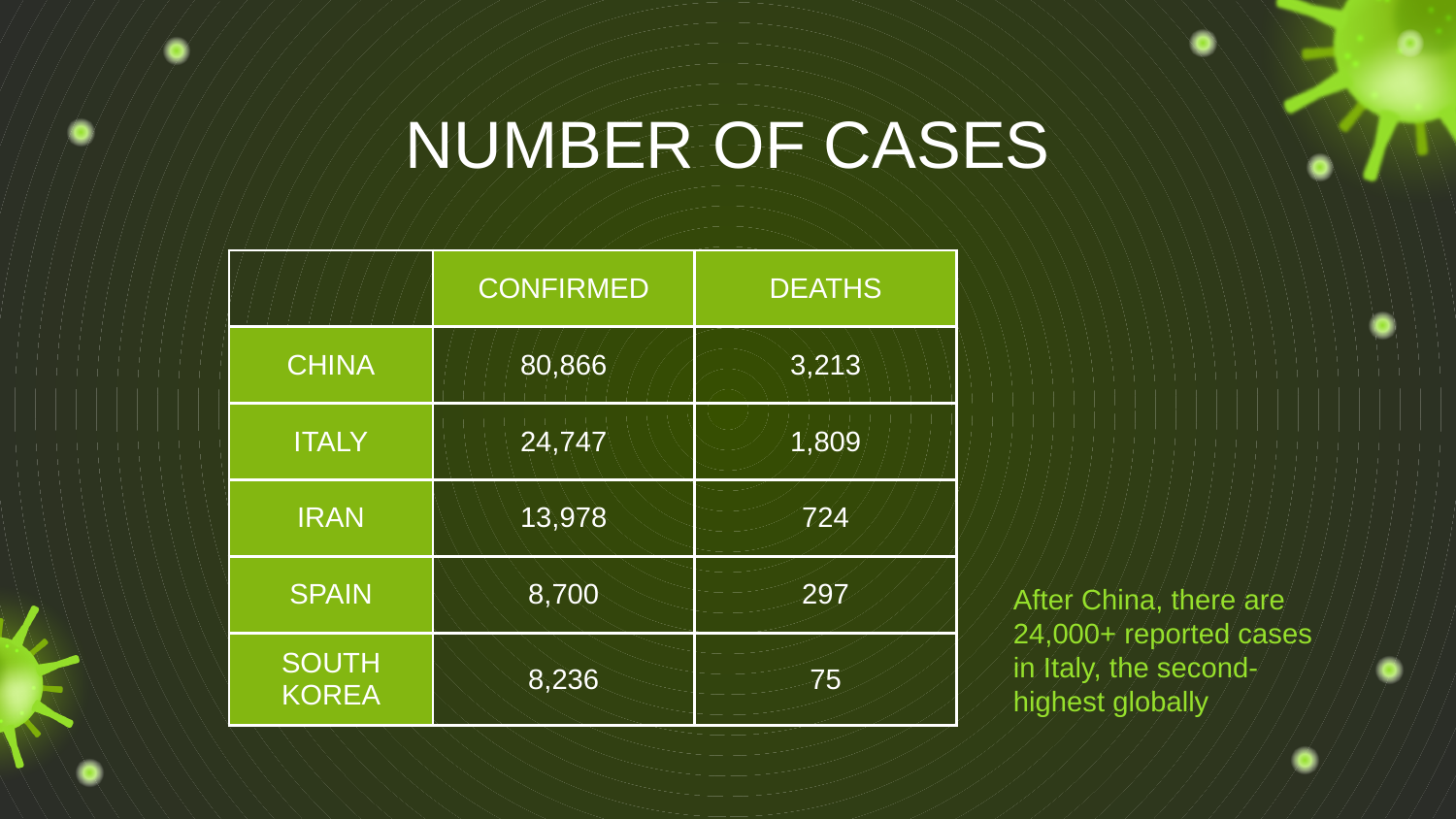

# NUMBER OF CASES
|  | CONFIRMED | DEATHS |
| --- | --- | --- |
| CHINA | 80,866 | 3,213 |
| ITALY | 24,747 | 1,809 |
| IRAN | 13,978 | 724 |
| SPAIN | 8,700 | 297 |
| SOUTH KOREA | 8,236 | 75 |
After China, there are 24,000+ reported cases in Italy, the second- highest globally